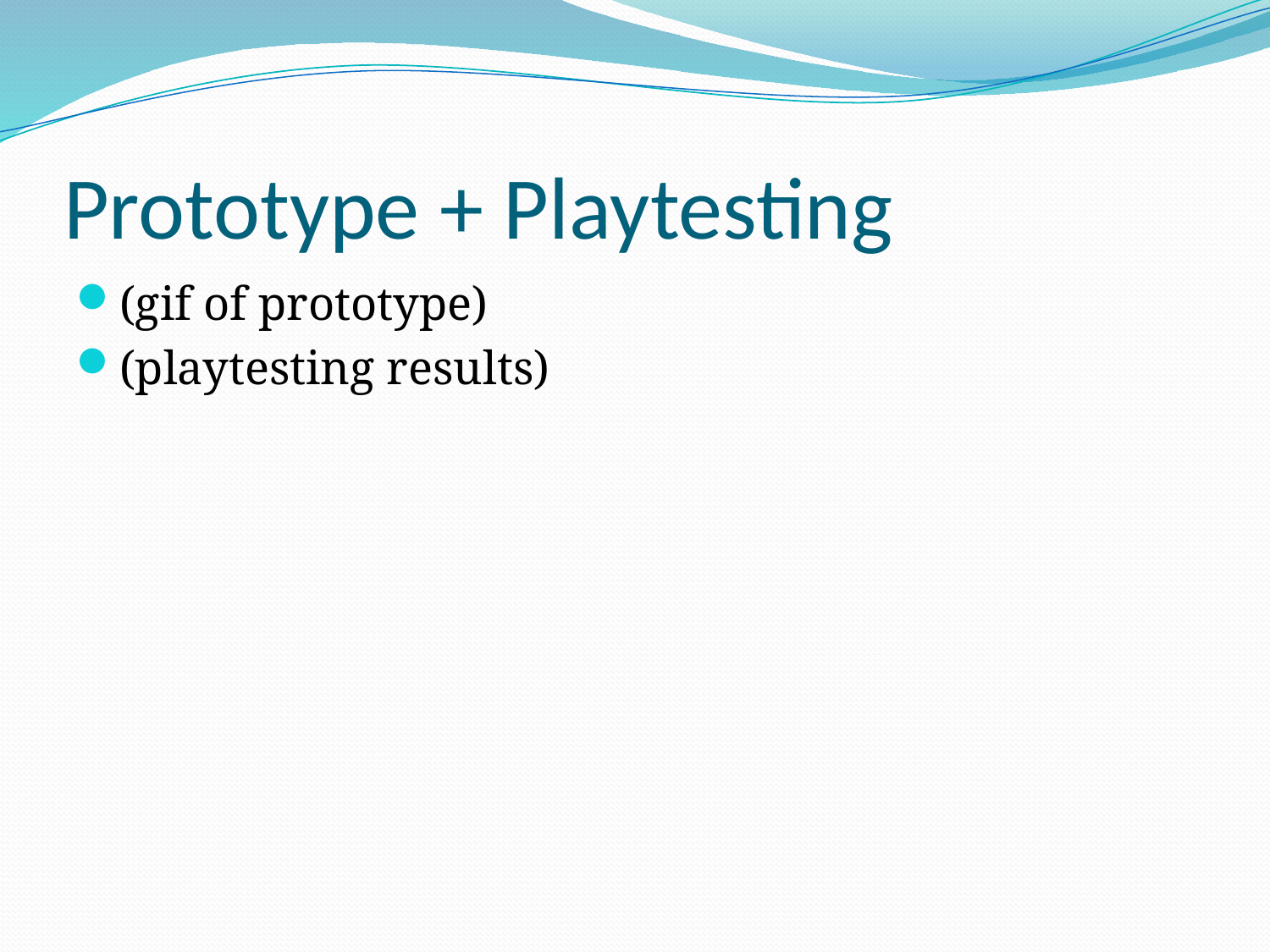

# Prototype + Playtesting
(gif of prototype)
(playtesting results)